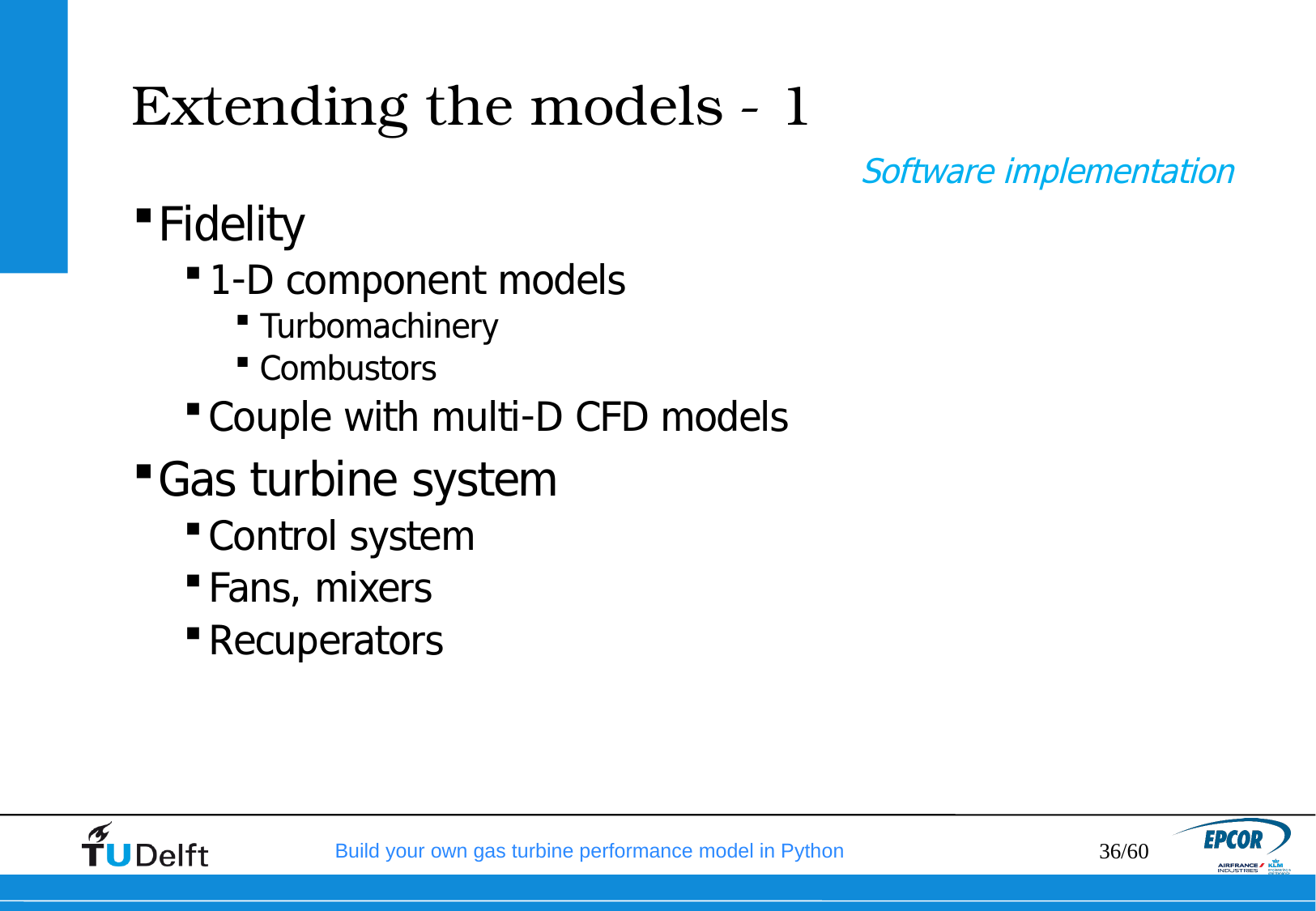

# Extending the models	- 1
Software implementation
Fidelity
1-D component models
Turbomachinery
Combustors
Couple with multi-D CFD models
Gas turbine system
Control system
Fans, mixers
Recuperators